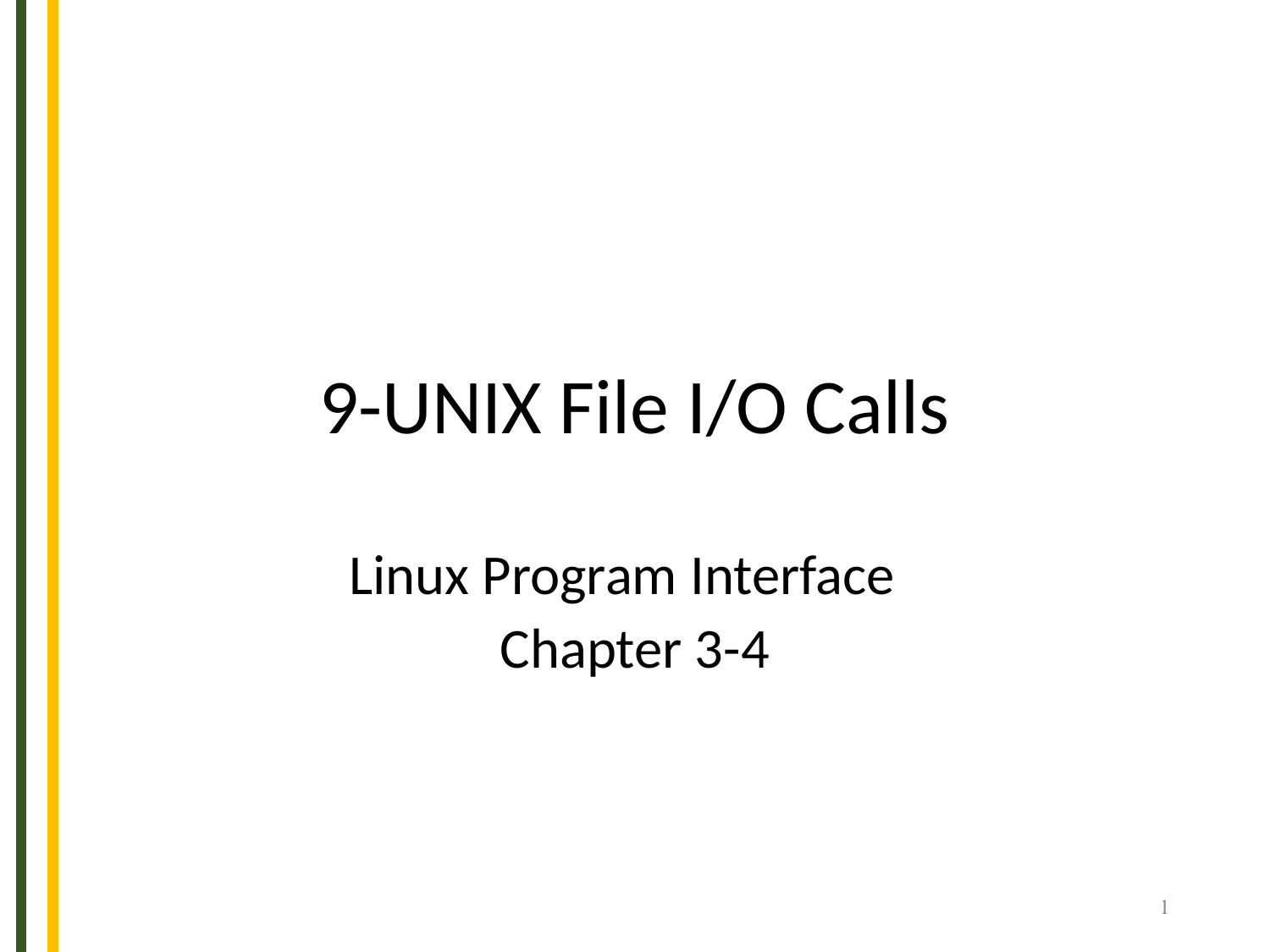

# 9-UNIX File I/O Calls
Linux Program Interface
Chapter 3-4
1